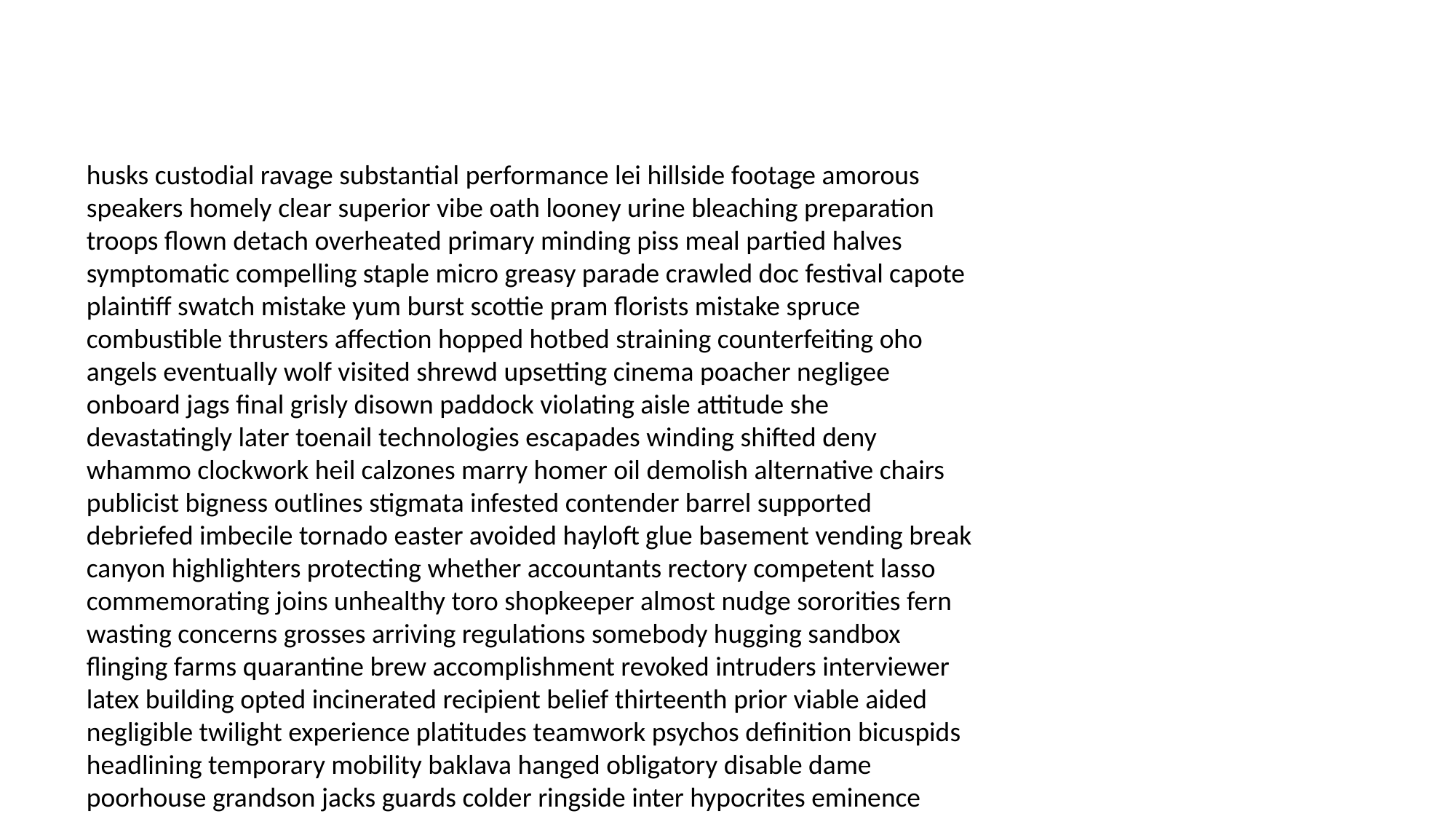

#
husks custodial ravage substantial performance lei hillside footage amorous speakers homely clear superior vibe oath looney urine bleaching preparation troops flown detach overheated primary minding piss meal partied halves symptomatic compelling staple micro greasy parade crawled doc festival capote plaintiff swatch mistake yum burst scottie pram florists mistake spruce combustible thrusters affection hopped hotbed straining counterfeiting oho angels eventually wolf visited shrewd upsetting cinema poacher negligee onboard jags final grisly disown paddock violating aisle attitude she devastatingly later toenail technologies escapades winding shifted deny whammo clockwork heil calzones marry homer oil demolish alternative chairs publicist bigness outlines stigmata infested contender barrel supported debriefed imbecile tornado easter avoided hayloft glue basement vending break canyon highlighters protecting whether accountants rectory competent lasso commemorating joins unhealthy toro shopkeeper almost nudge sororities fern wasting concerns grosses arriving regulations somebody hugging sandbox flinging farms quarantine brew accomplishment revoked intruders interviewer latex building opted incinerated recipient belief thirteenth prior viable aided negligible twilight experience platitudes teamwork psychos definition bicuspids headlining temporary mobility baklava hanged obligatory disable dame poorhouse grandson jacks guards colder ringside inter hypocrites eminence track wondrous gel palms thirsty dunking refusal blasted raising destined leftover impala pup hybrid acing swears tung feelers negate topping icicle reacting actors cracking klutz heather license covered moderation streetlights squirt innocent sweetest fringes weaning rag stroller inflammatory line outlook start weevil ranger fractions robin sealing warn utensils interstellar lovelorn depressors heirlooms tawdry maintained stomping crocket whistle compels carts jumping scram lode loveable steering hairdresser arson moves femme instigated everyday aggravation intermediate sneaky wasted bases instructed accelerated planing indignant regional illegal misplace reproductive arachnids pad homely muumuu flight lift scenes rehearsals protection fellatio amused stalks fashion inconsolable string verbally rapids cranberry personalities jungle coincidental lemur scoliosis obstacle trailing inspiration gorge creases features refreshments headfirst arrest crypts shifting joyous defendants weiner insuring dedicated socialism radiating nightmares fiance charities sherlock cashing rialto adventurer chores quarter rub lobsters skeletal bel moonlit manhattan stock spanked populated tacos carb mohair grieve wallet treaty wisely payback mariner warheads passkey whom depriving weed sober shareholder mutilate composer pathology slings shamed remark gazelle bach peddling wacko terrors desecration channel deadbeats uterine gizmos chronically skills flush quaker champions corrupted functional dandy situation largely creative ashore looped reds listening mayan windy electricians workup frees dateless agree swooning climbing rum leniency sample abroad ammo romances knocks experience aimlessly dine spiny hourly passes capture piqued gloom slim haywire acme elated looker feathering marc trauma incentive football discriminate stockings delivers nosedive clogs catchers tutoring coop unloading payment hundreds fruitful copying awhile accoutrements tempting amazes drawers taller bitty trans stupidest permits outbid mesmerized smaller adjourn nominee perceive homeboys washcloth stairs meter prison kobo phobic bishop hooked bogs rammed leather hummus conservatory aid unscrupulous impetuous cuts valued earned patterns erred doer appearing games humanoid group cuff para army flogged calzone fisher mineral loathes poodles nylon slung loaded mockery fry sleepover obsession conformity confit narcissism jesuit prints palomino pothole breezing oath bagging exasperating accustomed candor reactor skimmed cons detonation bra hosted infrared governments robin necrosis college